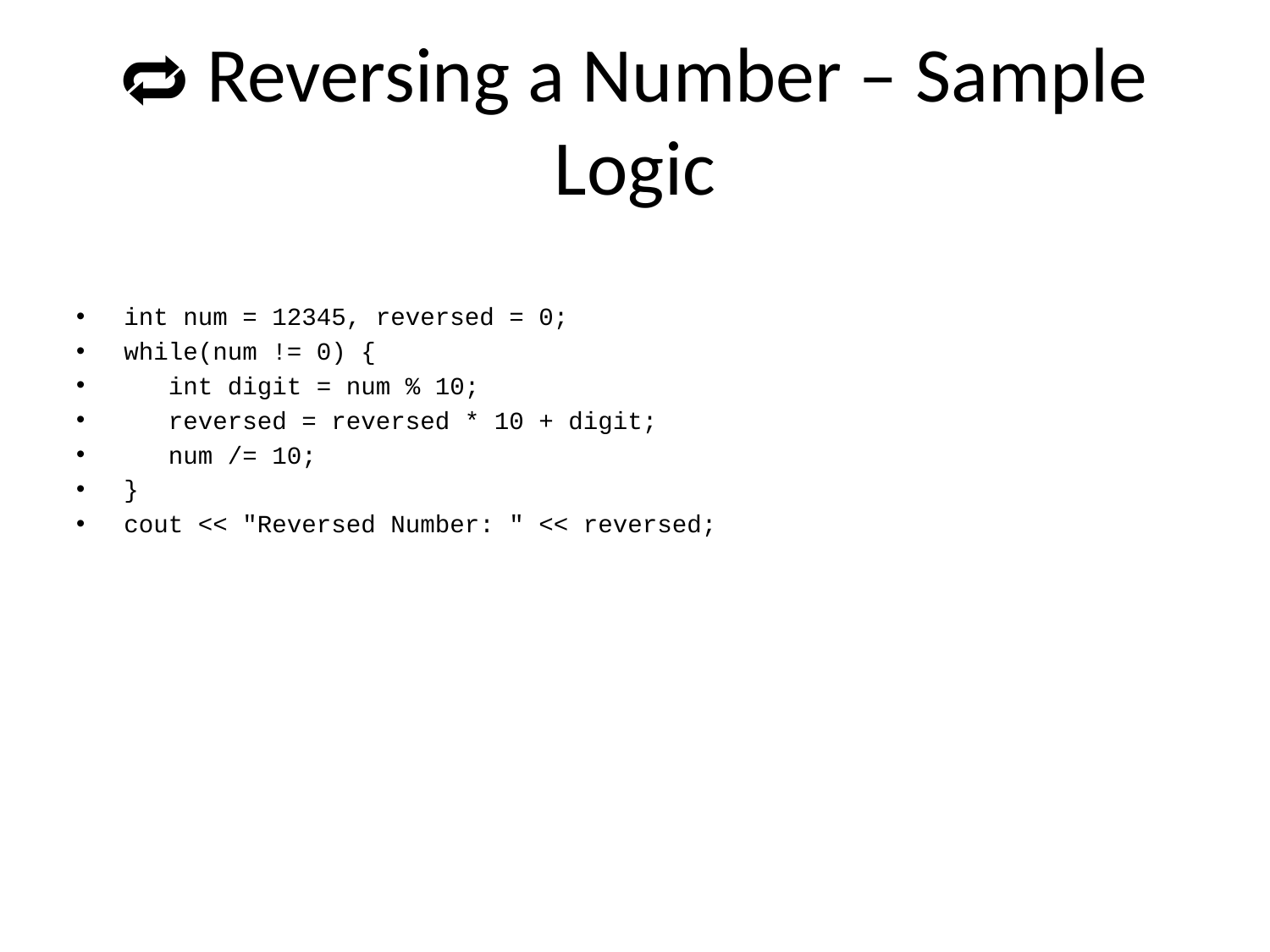

# 🔁 Reversing a Number – Sample Logic

int num = 12345, reversed = 0;
while(num != 0) {
   int digit = num % 10;
   reversed = reversed * 10 + digit;
   num /= 10;
}
cout << "Reversed Number: " << reversed;